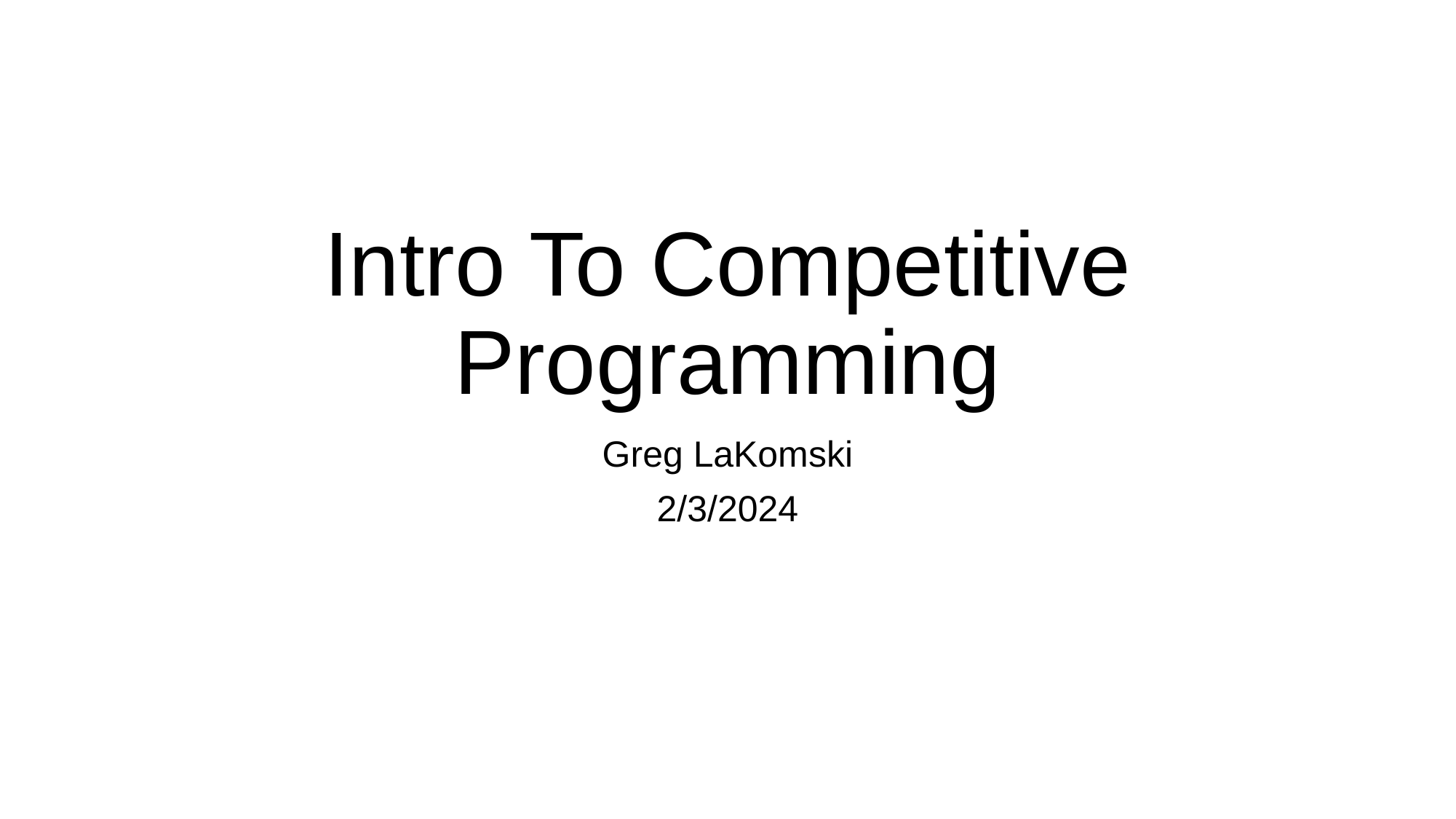

# Intro To Competitive Programming
Greg LaKomski
2/3/2024